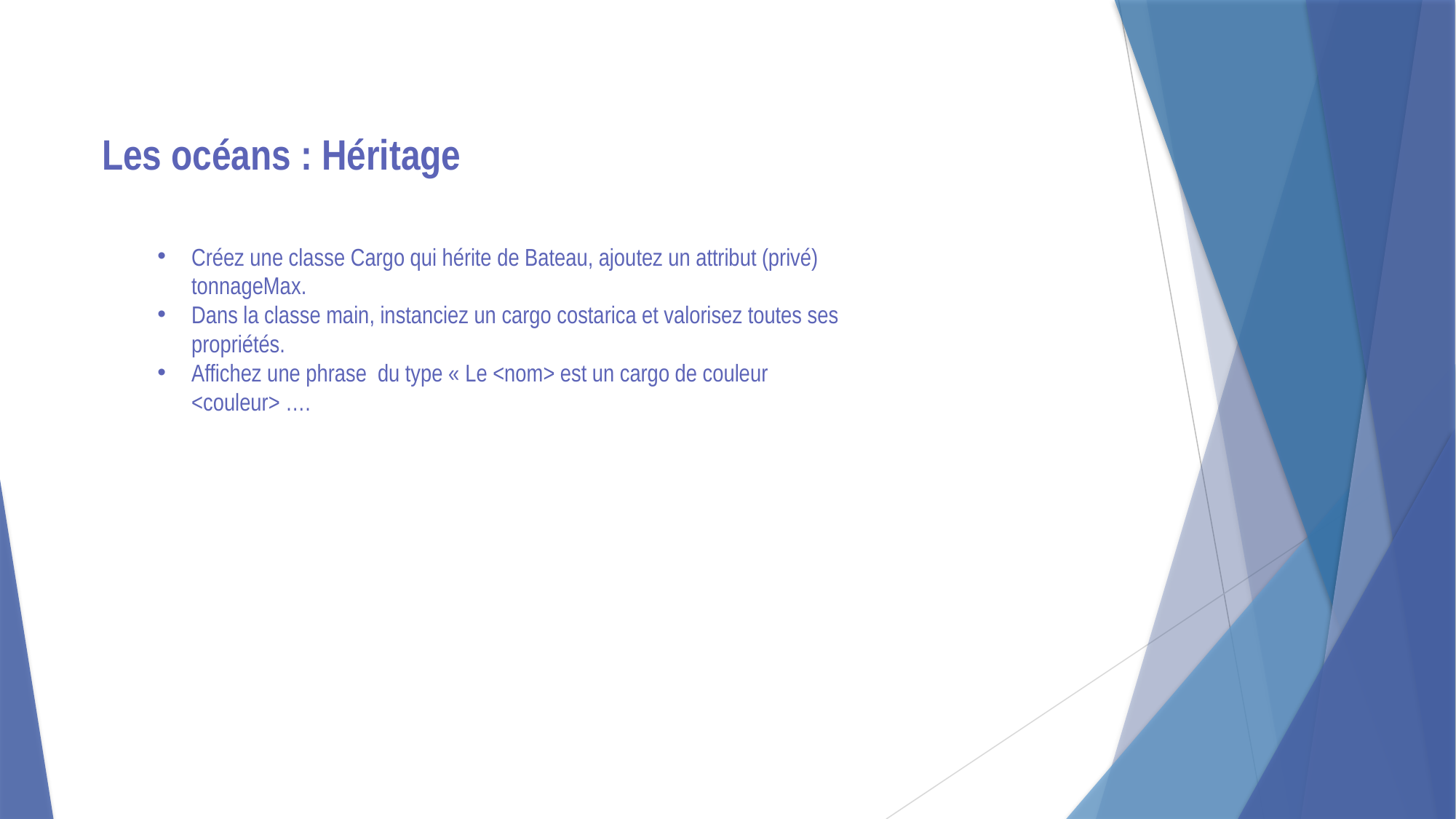

Les océans : Héritage
Créez une classe Cargo qui hérite de Bateau, ajoutez un attribut (privé) tonnageMax.
Dans la classe main, instanciez un cargo costarica et valorisez toutes ses propriétés.
Affichez une phrase  du type « Le <nom> est un cargo de couleur <couleur> ….